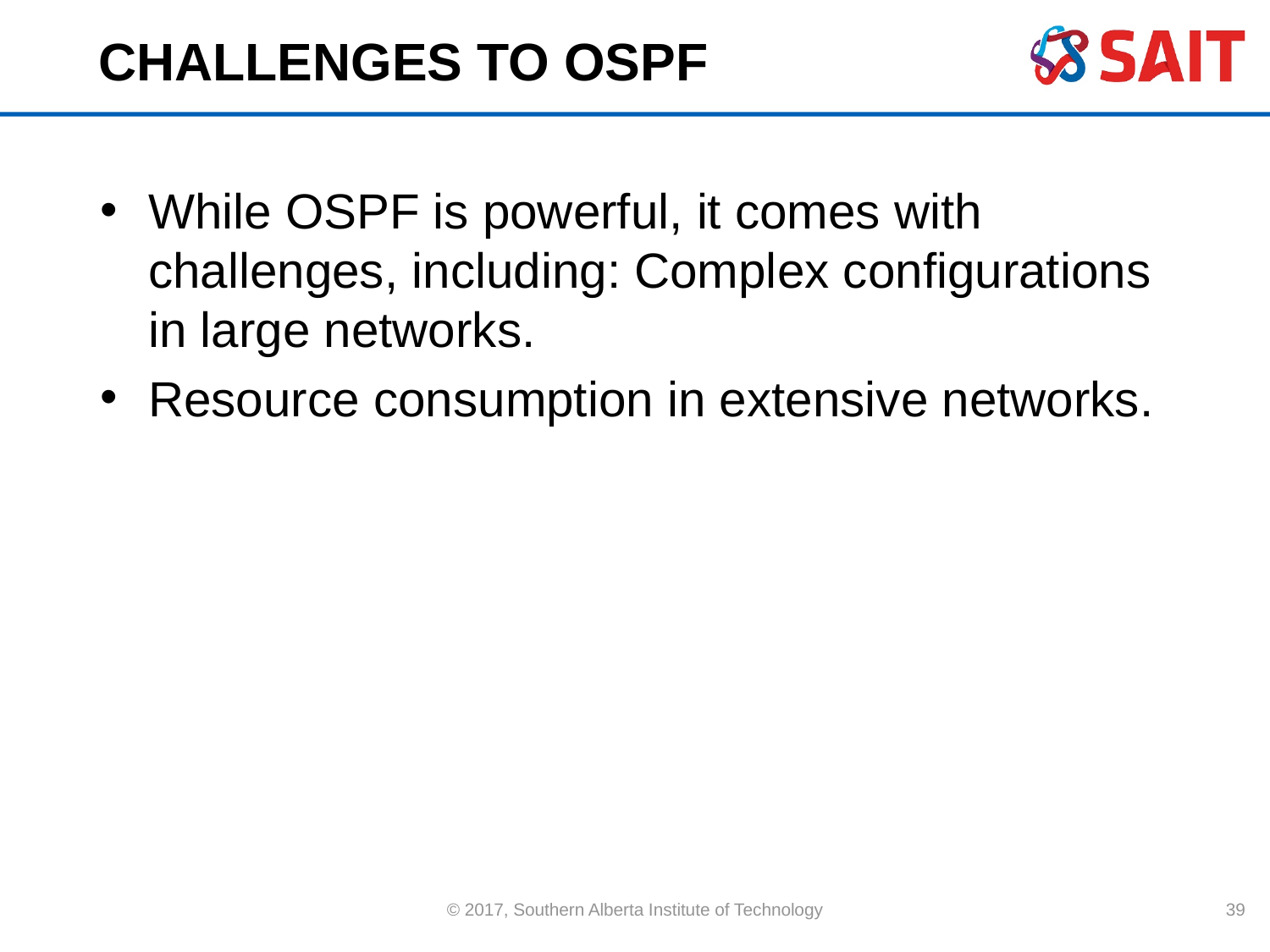

# CHALLENGES TO OSPF
While OSPF is powerful, it comes with challenges, including: Complex configurations in large networks.
Resource consumption in extensive networks.